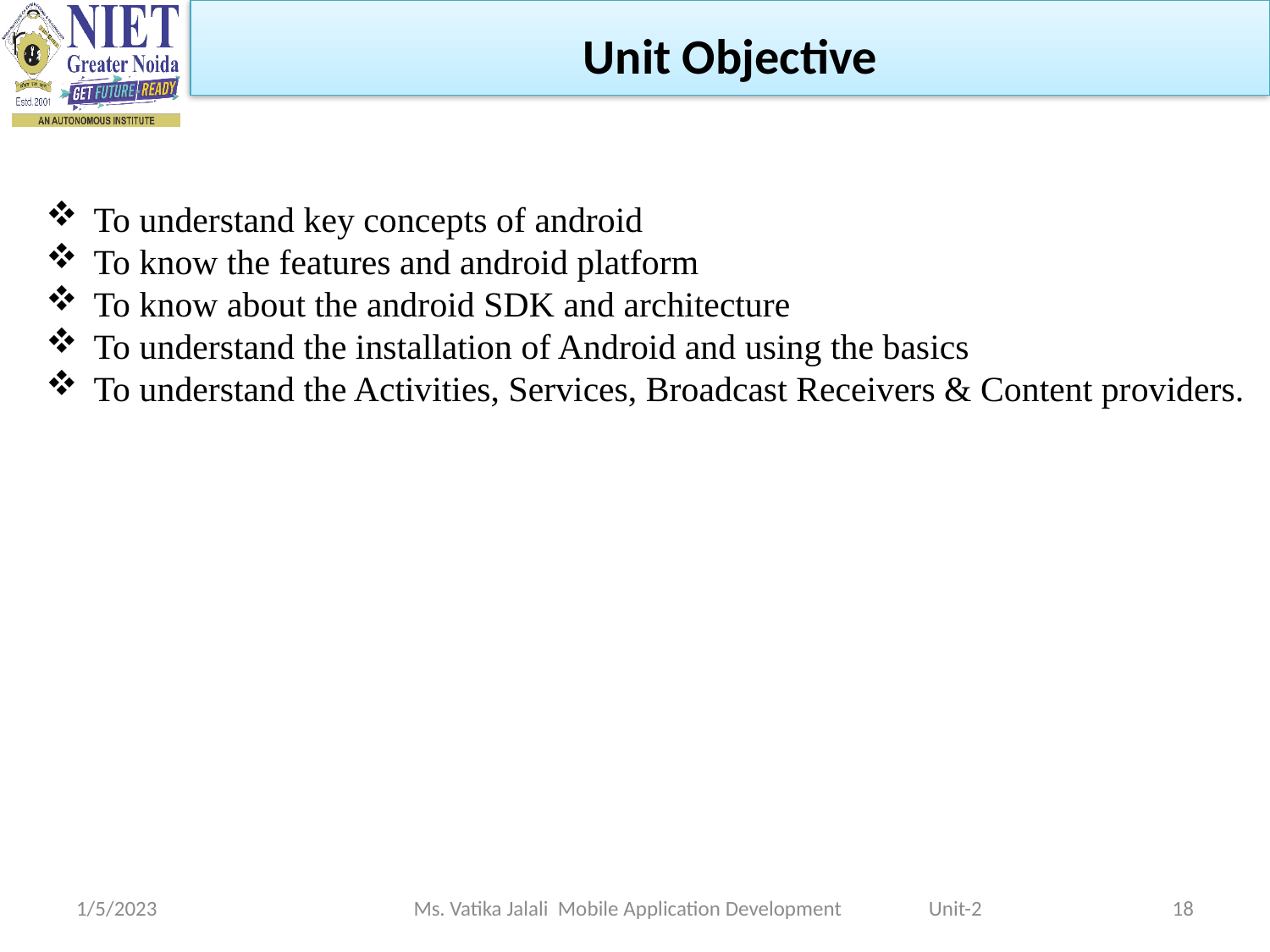

Unit Objective

To understand key concepts of android
To know the features and android platform
To know about the android SDK and architecture
To understand the installation of Android and using the basics
To understand the Activities, Services, Broadcast Receivers & Content providers.

1/5/2023
Ms. Vatika Jalali  Mobile Application Development                  Unit-2
18